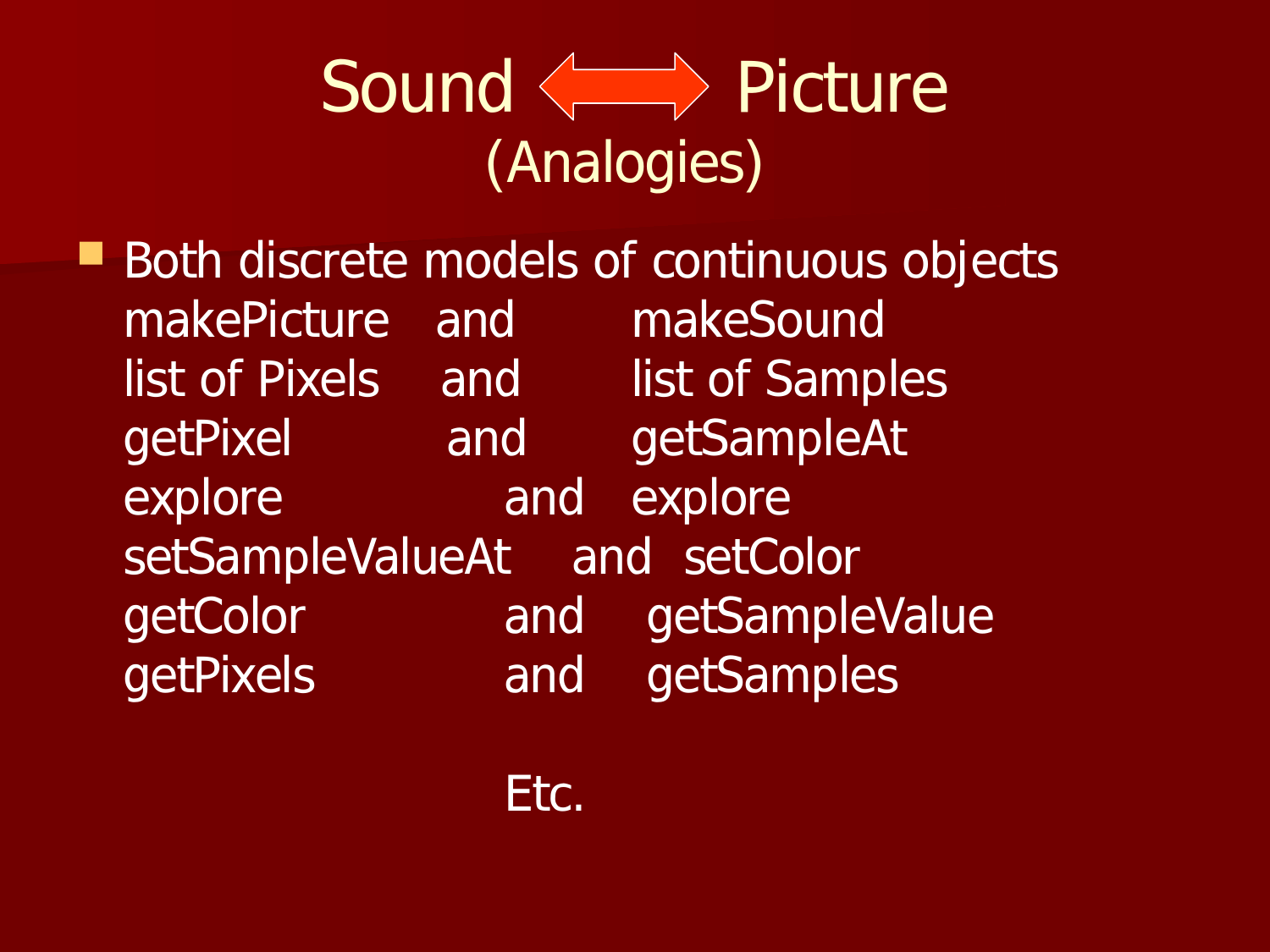

# Sound          Picture (Analogies)

Both discrete models of continuous objects
makePicture   and  	makeSound
list of Pixels    and  	list of Samples
getPixel          and  	getSampleAt
explore		and 	explore
setSampleValueAt    and  setColor
getColor		and    getSampleValue
getPixels		and	 getSamples
			Etc.